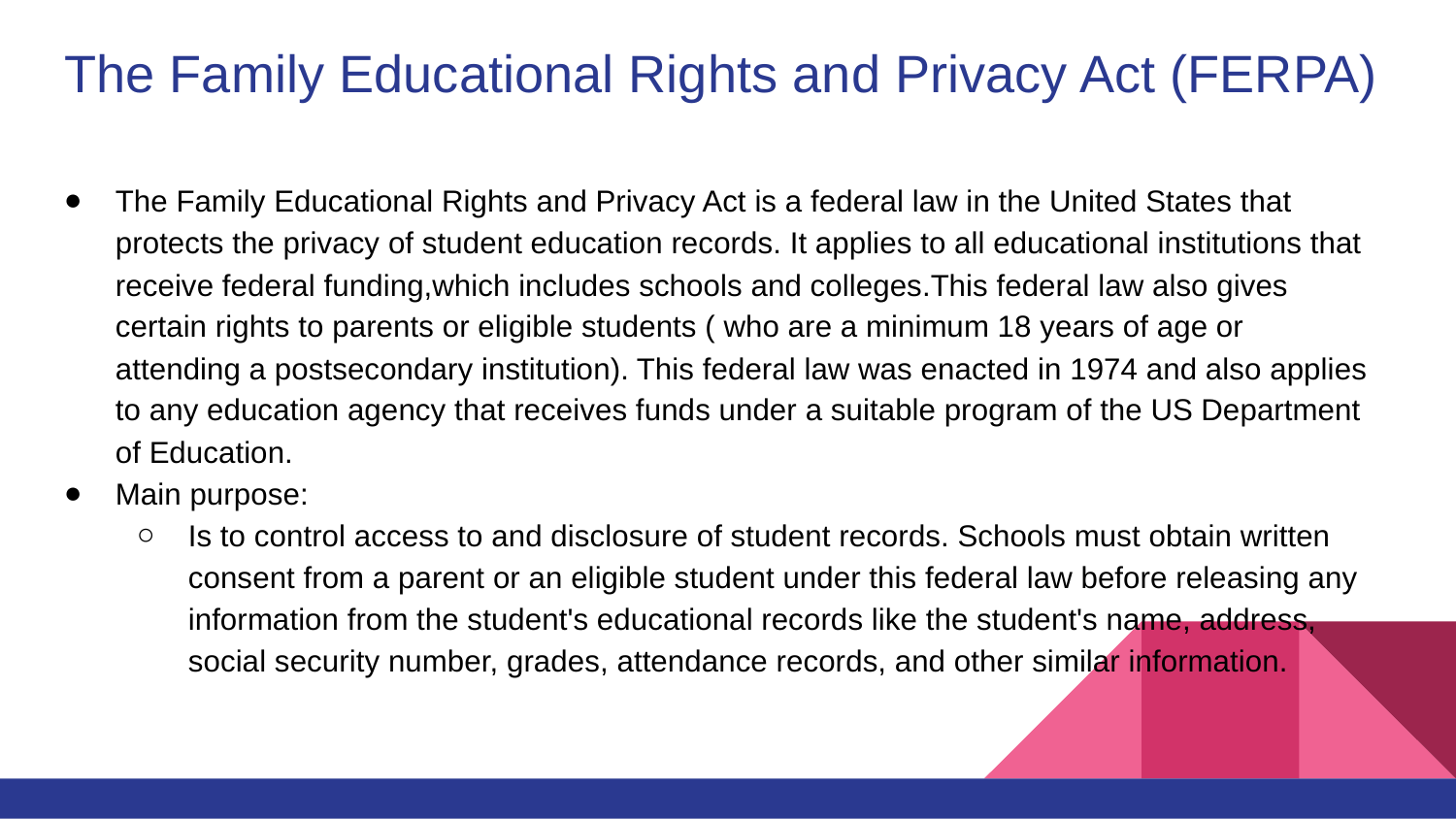

# The Family Educational Rights and Privacy Act (FERPA)
The Family Educational Rights and Privacy Act is a federal law in the United States that protects the privacy of student education records. It applies to all educational institutions that receive federal funding,which includes schools and colleges.This federal law also gives certain rights to parents or eligible students ( who are a minimum 18 years of age or attending a postsecondary institution). This federal law was enacted in 1974 and also applies to any education agency that receives funds under a suitable program of the US Department of Education.
Main purpose:
Is to control access to and disclosure of student records. Schools must obtain written consent from a parent or an eligible student under this federal law before releasing any information from the student's educational records like the student's name, address, social security number, grades, attendance records, and other similar information.